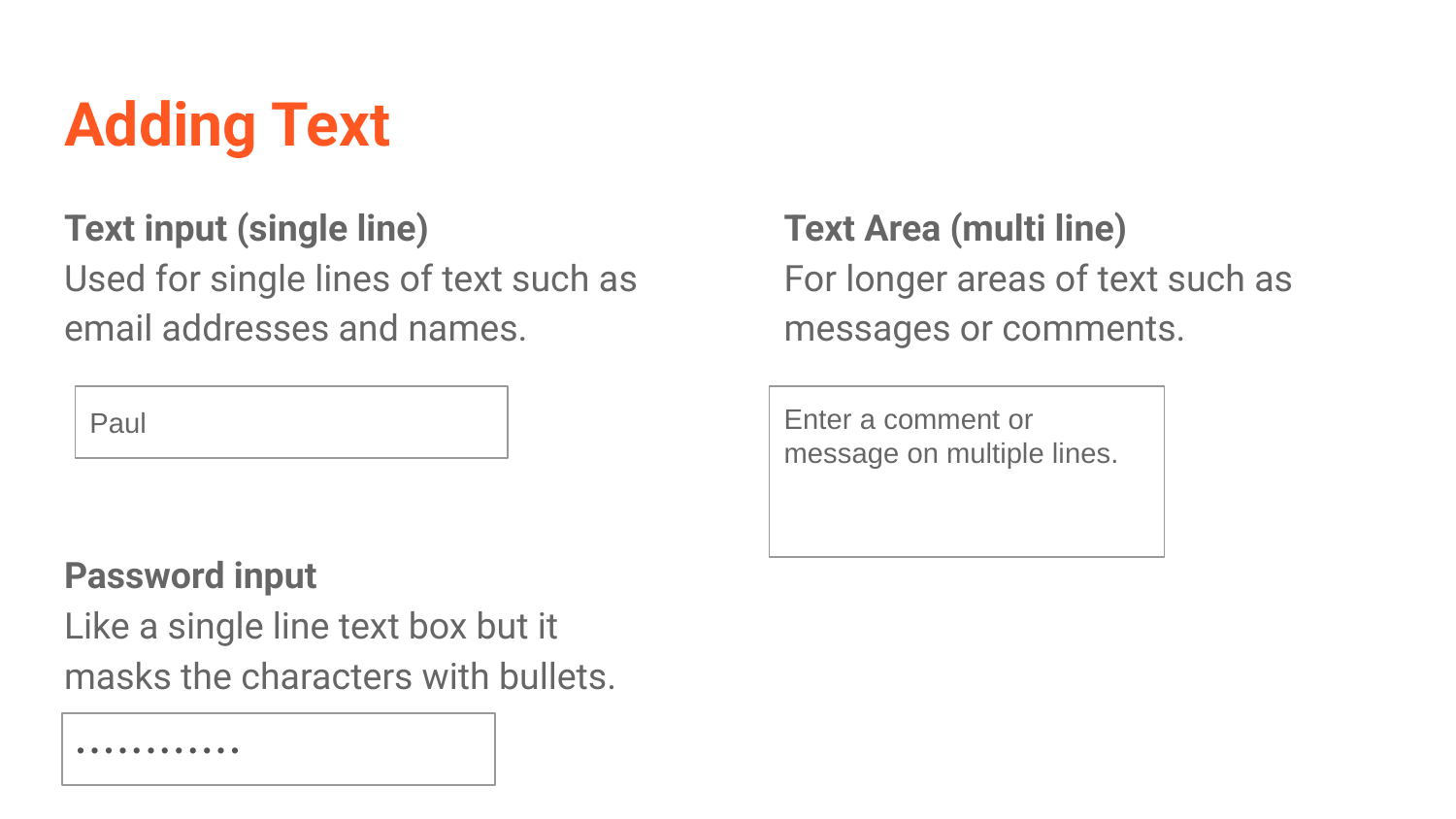

# Adding Text
Text input (single line)
Used for single lines of text such as email addresses and names.

Password input
Like a single line text box but it masks the characters with bullets.
Text Area (multi line)
For longer areas of text such as messages or comments.
Paul
Enter a comment or message on multiple lines.
• • • • • • • • • • • •